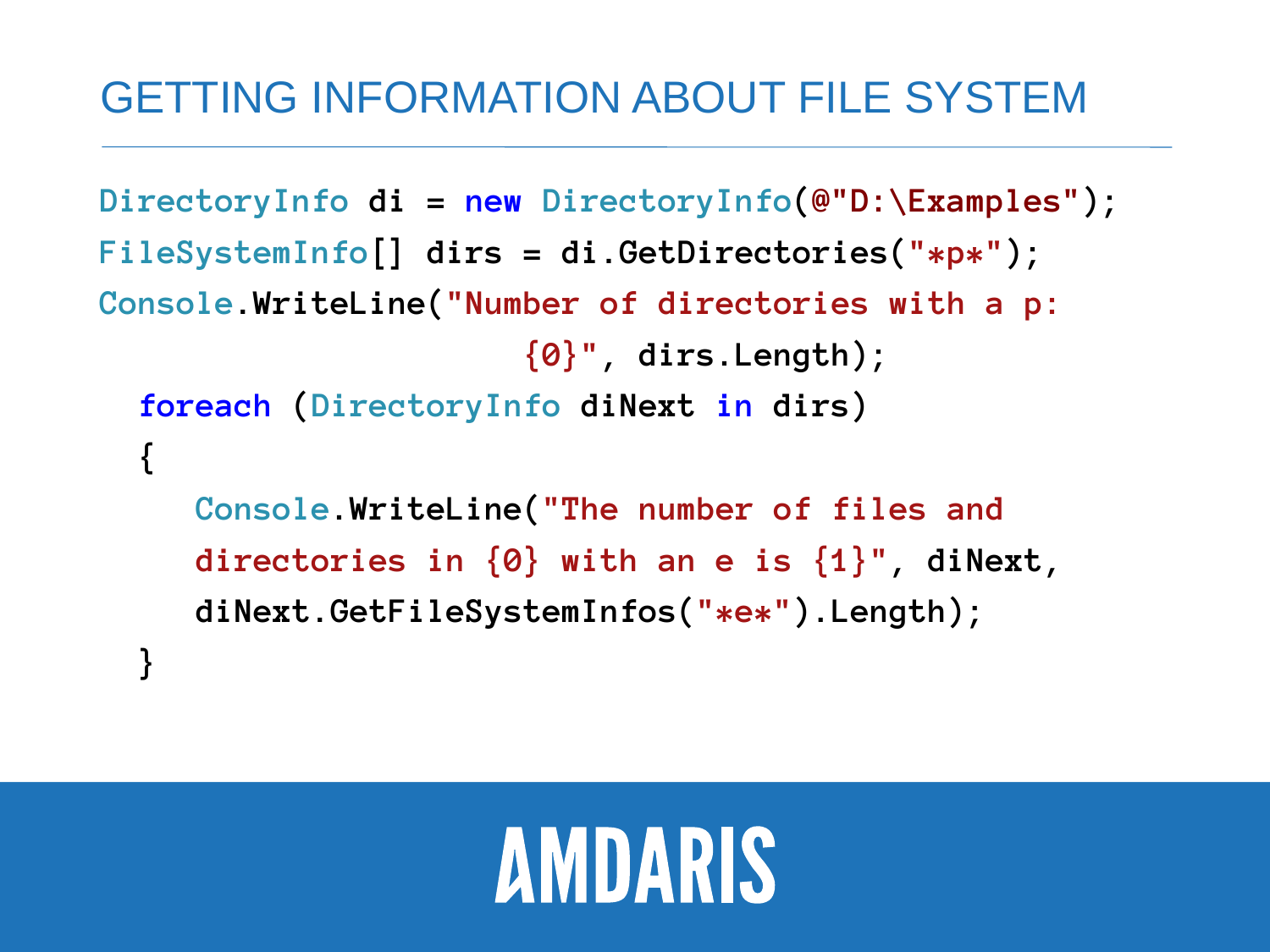

# Getting information about file system
DirectoryInfo di = new DirectoryInfo(@"D:\Examples");
FileSystemInfo[] dirs = di.GetDirectories("*p*");
Console.WriteLine("Number of directories with a p:
                      {0}", dirs.Length);
  foreach (DirectoryInfo diNext in dirs)
  {
     Console.WriteLine("The number of files and
     directories in {0} with an e is {1}", diNext,
     diNext.GetFileSystemInfos("*e*").Length);
  }